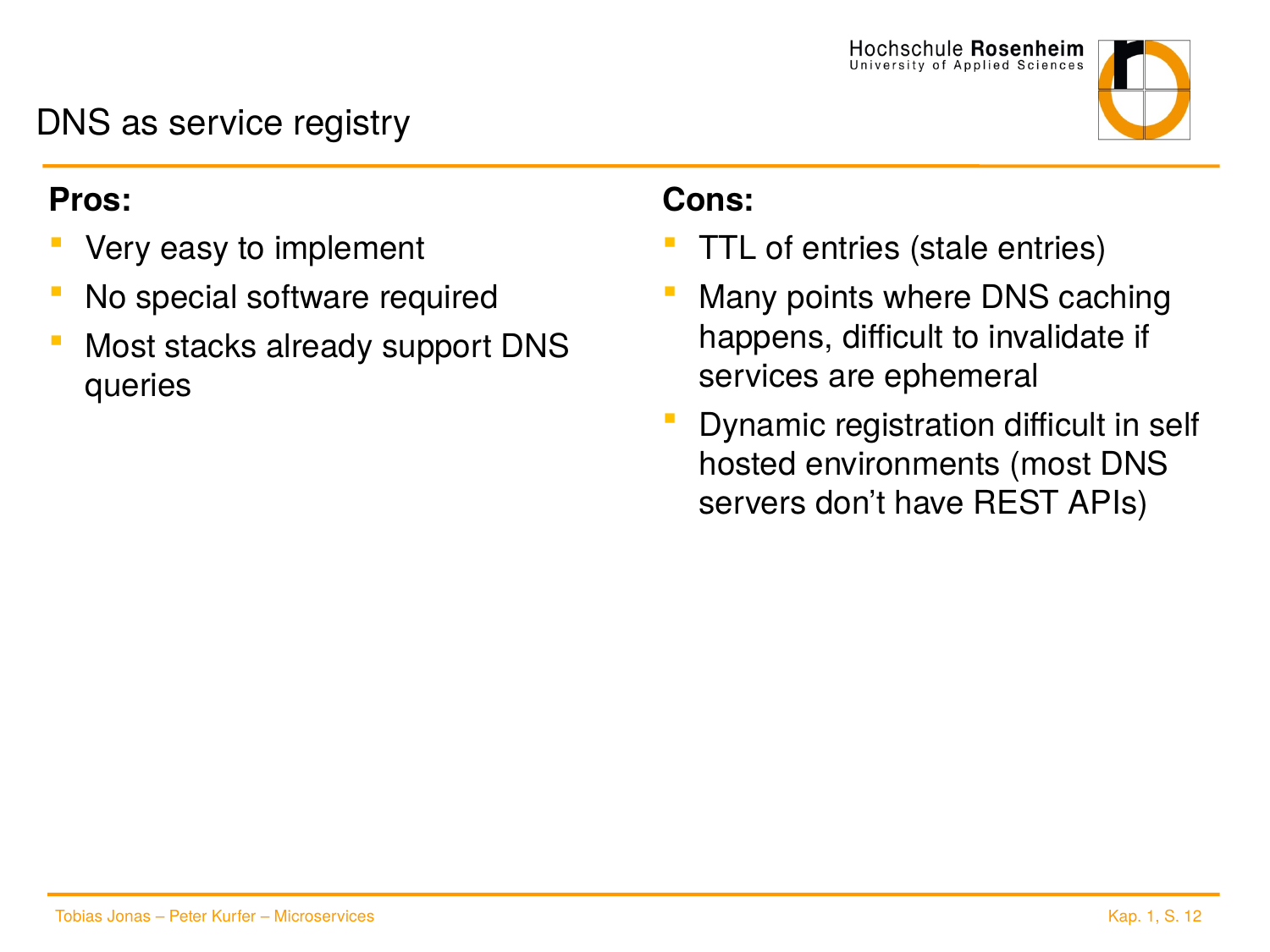

# DNS as service registry
Pros:
Very easy to implement
No special software required
Most stacks already support DNS queries
Cons:
TTL of entries (stale entries)
Many points where DNS caching happens, difficult to invalidate if services are ephemeral
Dynamic registration difficult in self hosted environments (most DNS servers don’t have REST APIs)